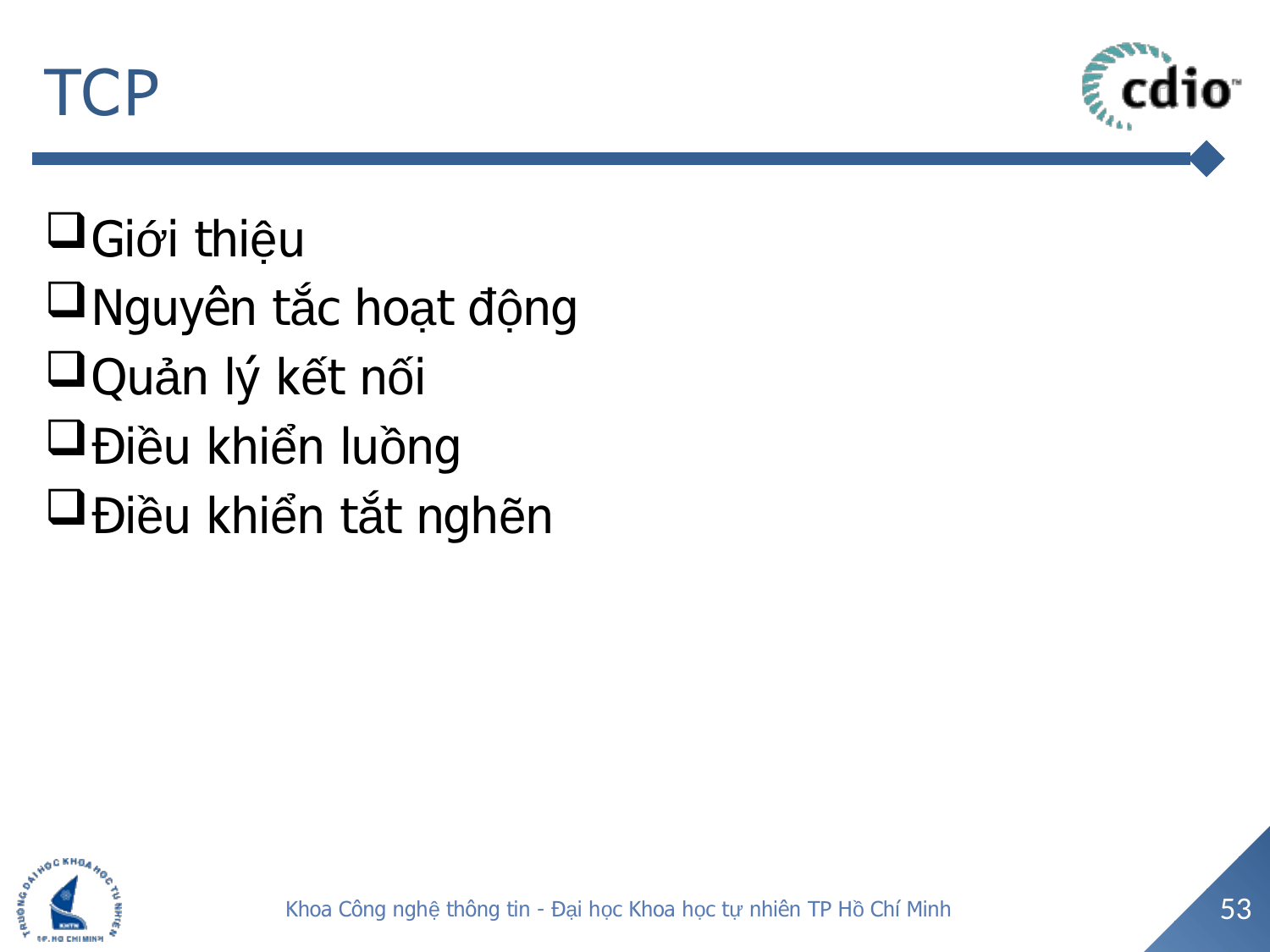

# TCP
Giới thiệu
Nguyên tắc hoạt động
Quản lý kết nối
Điều khiển luồng
Điều khiển tắt nghẽn
53
Khoa Công nghệ thông tin - Đại học Khoa học tự nhiên TP Hồ Chí Minh